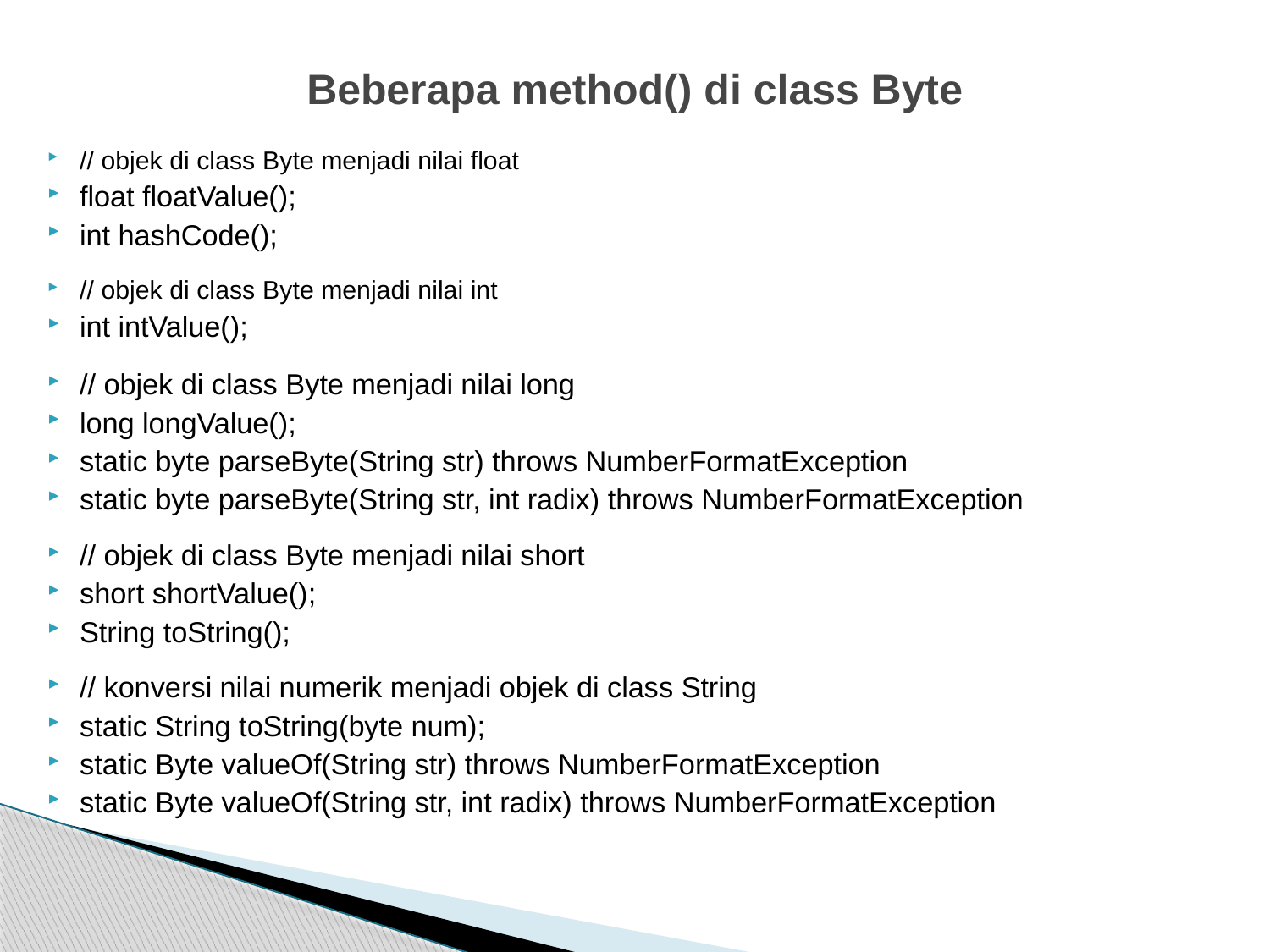

# Beberapa method() di class Byte
// objek di class Byte menjadi nilai float
float floatValue();
int hashCode();

// objek di class Byte menjadi nilai int
int intValue();

// objek di class Byte menjadi nilai long
long longValue();
static byte parseByte(String str) throws NumberFormatException
static byte parseByte(String str, int radix) throws NumberFormatException

// objek di class Byte menjadi nilai short
short shortValue();
String toString();

// konversi nilai numerik menjadi objek di class String
static String toString(byte num);
static Byte valueOf(String str) throws NumberFormatException
static Byte valueOf(String str, int radix) throws NumberFormatException